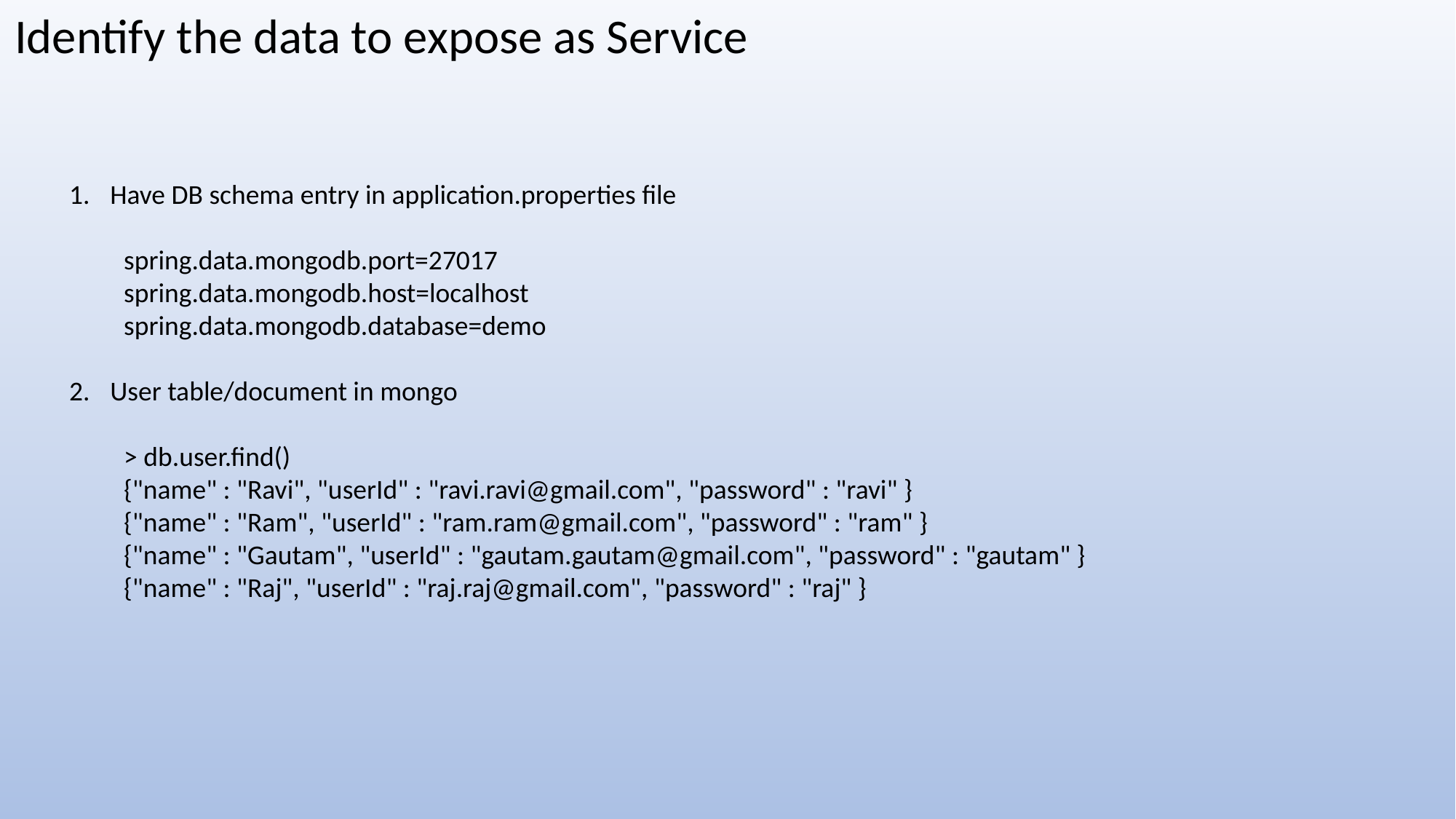

Identify the data to expose as Service
Have DB schema entry in application.properties file

spring.data.mongodb.port=27017
spring.data.mongodb.host=localhost
spring.data.mongodb.database=demo

User table/document in mongo

> db.user.find()
{"name" : "Ravi", "userId" : "ravi.ravi@gmail.com", "password" : "ravi" }
{"name" : "Ram", "userId" : "ram.ram@gmail.com", "password" : "ram" }
{"name" : "Gautam", "userId" : "gautam.gautam@gmail.com", "password" : "gautam" }
{"name" : "Raj", "userId" : "raj.raj@gmail.com", "password" : "raj" }